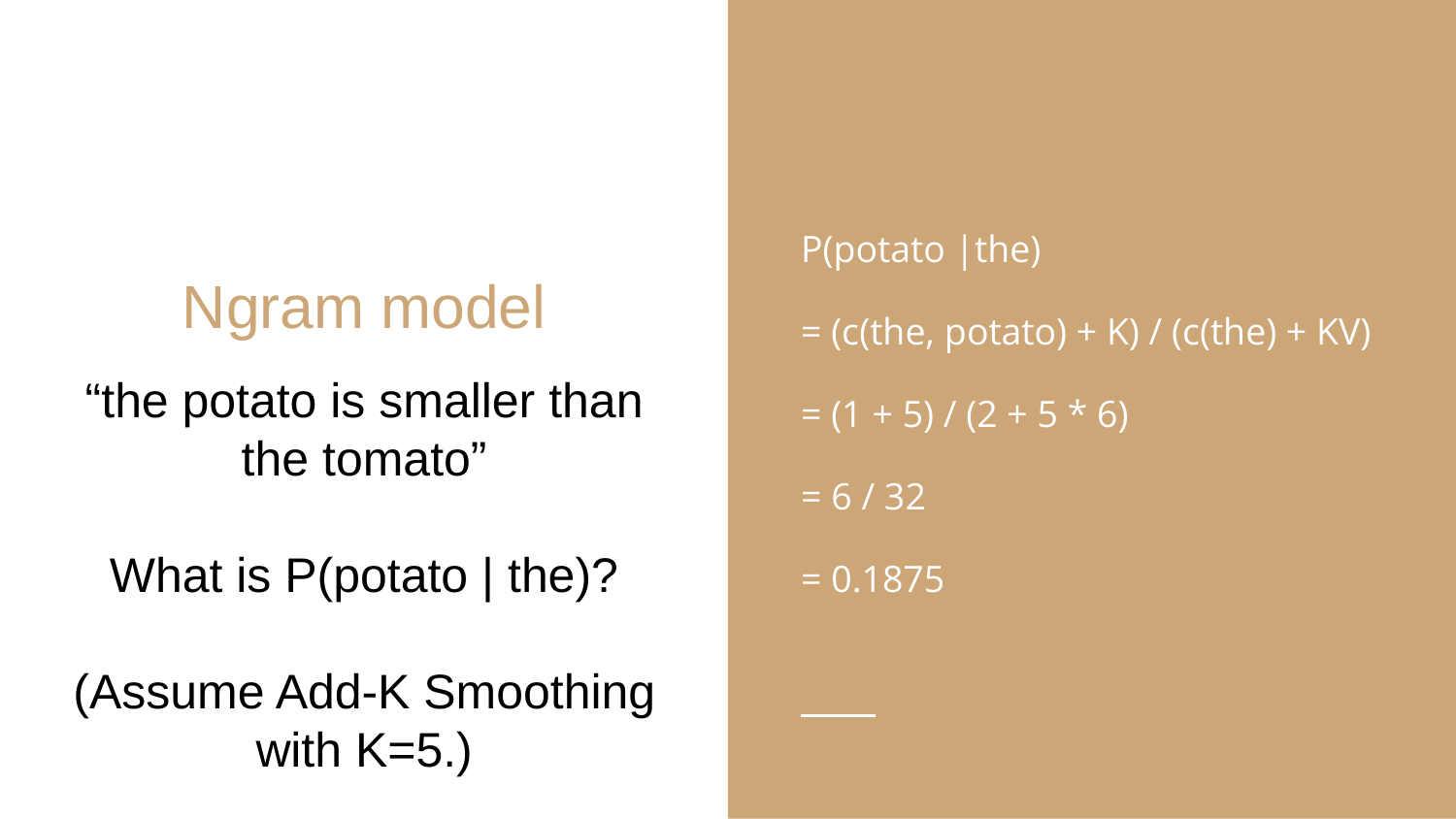

# Ngram model
P(potato |the)
= (c(the, potato) + K) / (c(the) + KV)
= (1 + 5) / (2 + 5 * 6)
= 6 / 32
= 0.1875
“the potato is smaller than the tomato”

What is P(potato | the)?

(Assume Add-K Smoothing with K=5.)